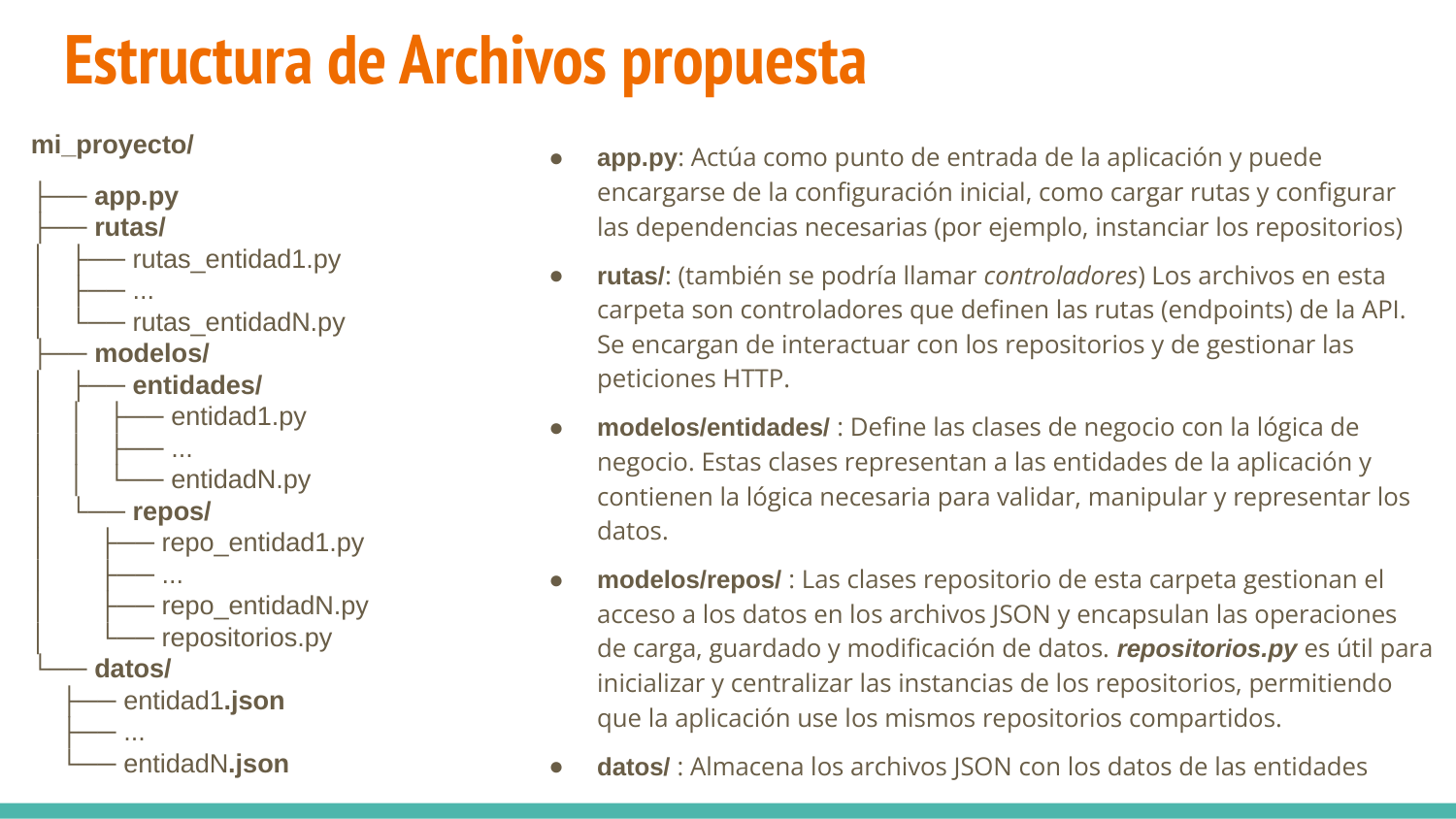

# Estructura de Archivos propuesta
mi_proyecto/
├── app.py
├── rutas/
│   ├── rutas_entidad1.py
│   ├── ...
│   └── rutas_entidadN.py
├── modelos/
│   ├── entidades/
│   │   ├── entidad1.py
│   │   ├── ...
│   │   └── entidadN.py
│   └── repos/
│       ├── repo_entidad1.py
│       ├── ...
│       ├── repo_entidadN.py
│       └── repositorios.py
└── datos/
    ├── entidad1.json
    ├── ...
    └── entidadN.json
app.py: Actúa como punto de entrada de la aplicación y puede encargarse de la configuración inicial, como cargar rutas y configurar las dependencias necesarias (por ejemplo, instanciar los repositorios)
rutas/: (también se podría llamar controladores) Los archivos en esta carpeta son controladores que definen las rutas (endpoints) de la API. Se encargan de interactuar con los repositorios y de gestionar las peticiones HTTP.
modelos/entidades/ : Define las clases de negocio con la lógica de negocio. Estas clases representan a las entidades de la aplicación y contienen la lógica necesaria para validar, manipular y representar los datos.
modelos/repos/ : Las clases repositorio de esta carpeta gestionan el acceso a los datos en los archivos JSON y encapsulan las operaciones de carga, guardado y modificación de datos. repositorios.py es útil para inicializar y centralizar las instancias de los repositorios, permitiendo que la aplicación use los mismos repositorios compartidos.
datos/ : Almacena los archivos JSON con los datos de las entidades